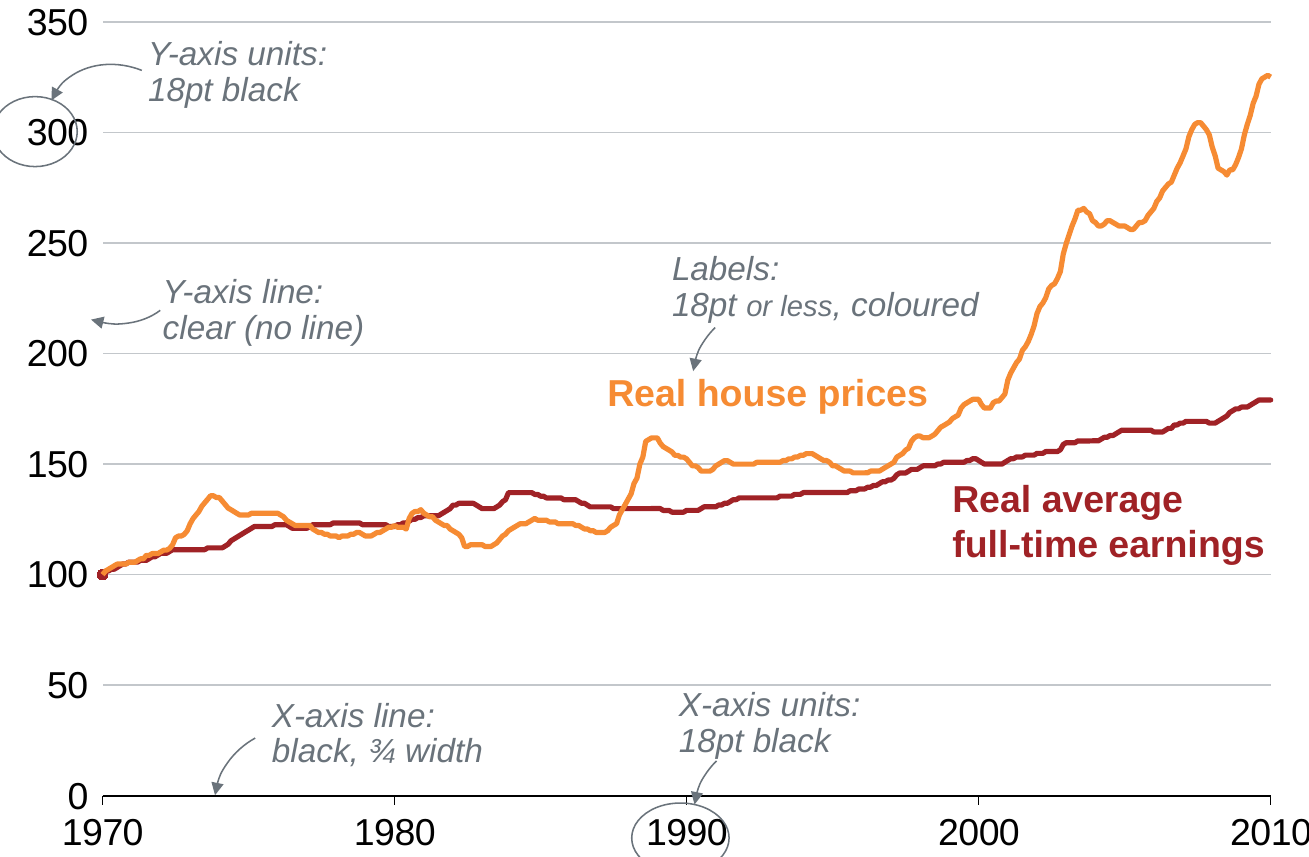

### Chart

| Category | House price index | Earnings index  |
|---|---|---|
Y-axis units: 18pt black

Labels:
18pt or less, coloured

Y-axis line: clear (no line)
Real house prices
Real average
full-time earnings
X-axis units: 18pt black

X-axis line: black, ¾ width